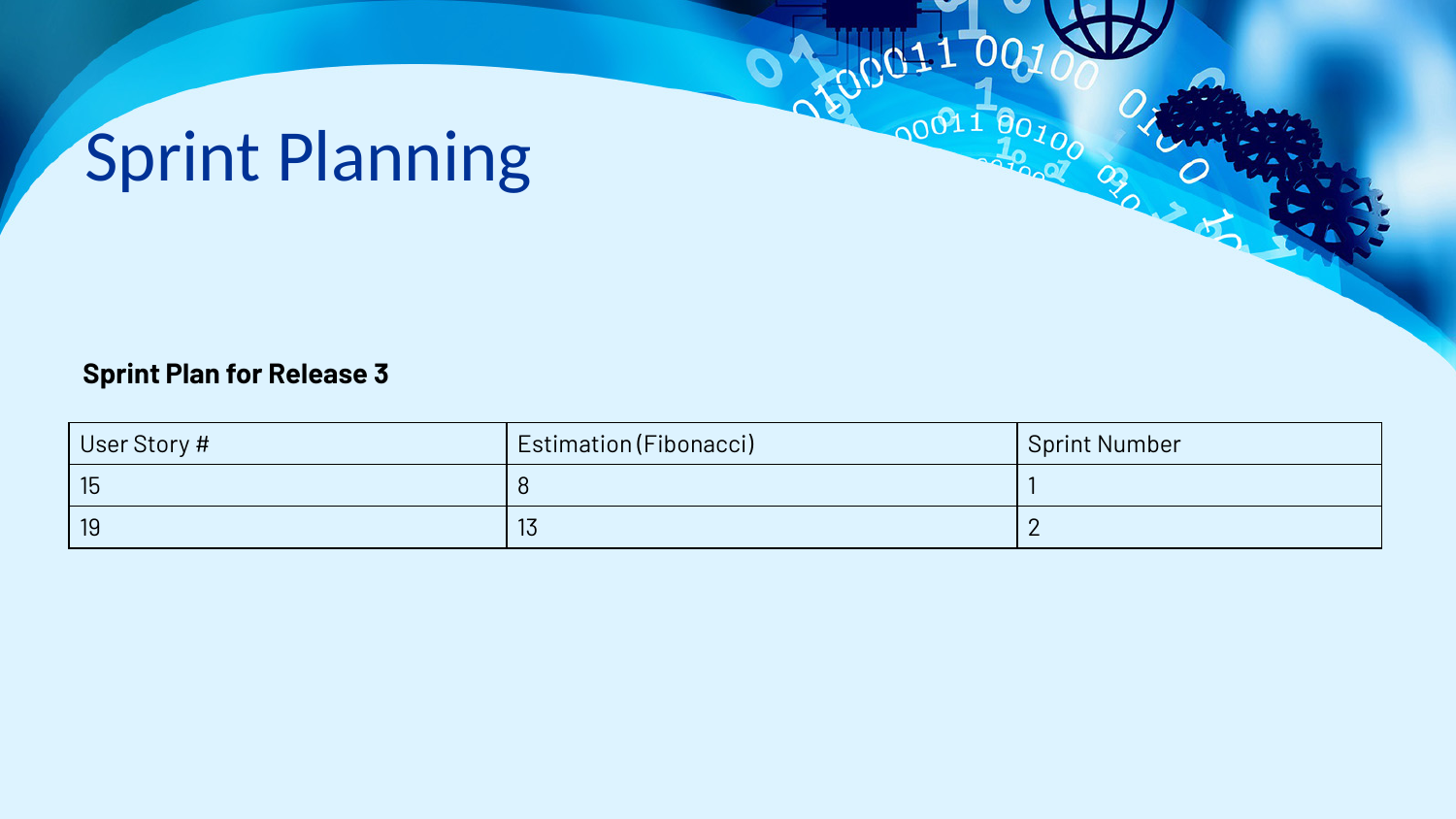

# Sprint Planning
Sprint Plan for Release 3
| User Story # | Estimation (Fibonacci) | Sprint Number |
| --- | --- | --- |
| 15 | 8 | 1 |
| 19 | 13 | 2 |